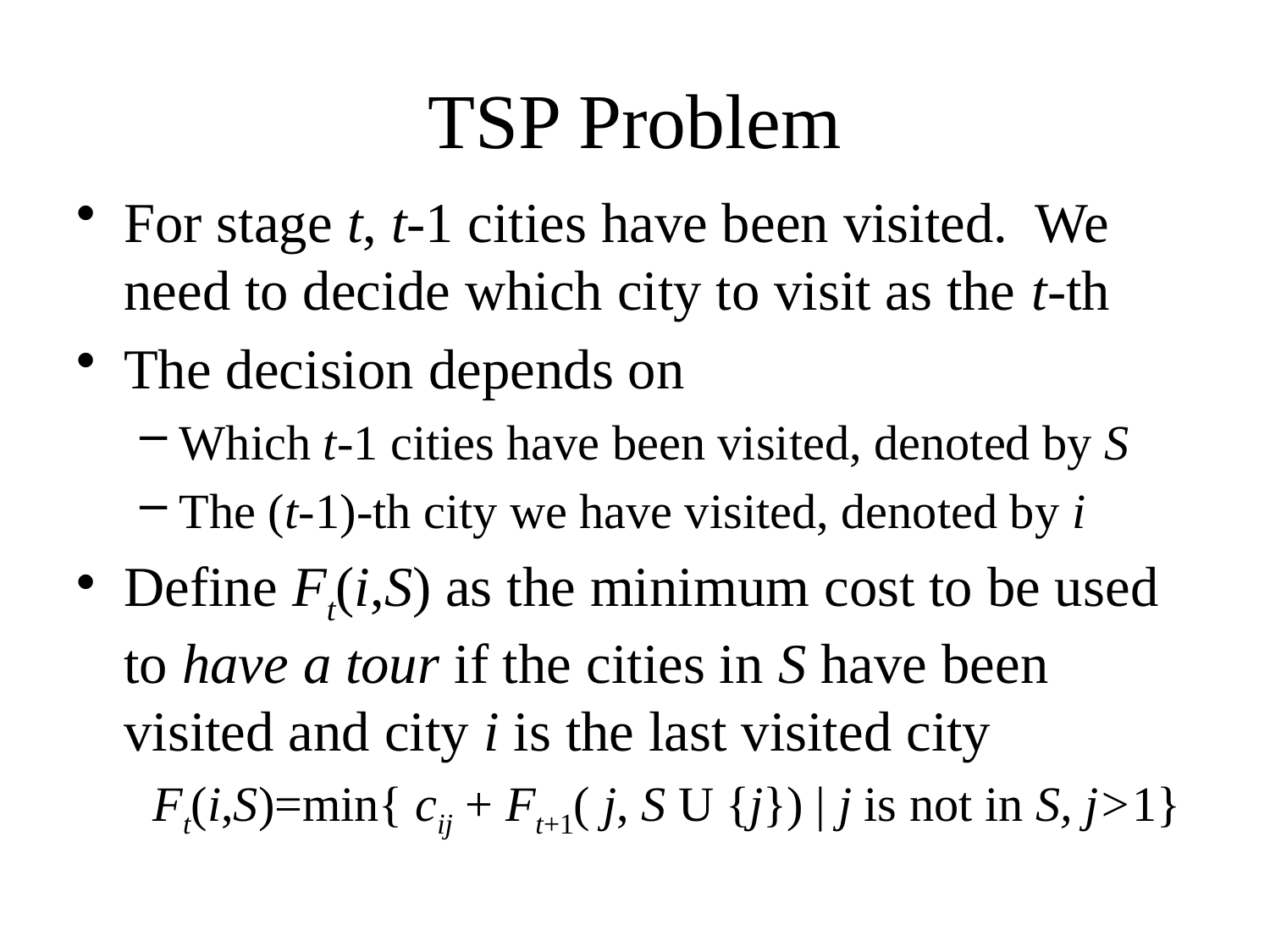

# TSP Problem
For stage t, t-1 cities have been visited.  We need to decide which city to visit as the t-th
The decision depends on
Which t-1 cities have been visited, denoted by S
The (t-1)-th city we have visited, denoted by i
Define Ft(i,S) as the minimum cost to be used to have a tour if the cities in S have been visited and city i is the last visited city
Ft(i,S)=min{ cij + Ft+1( j, S U {j}) | j is not in S, j>1}